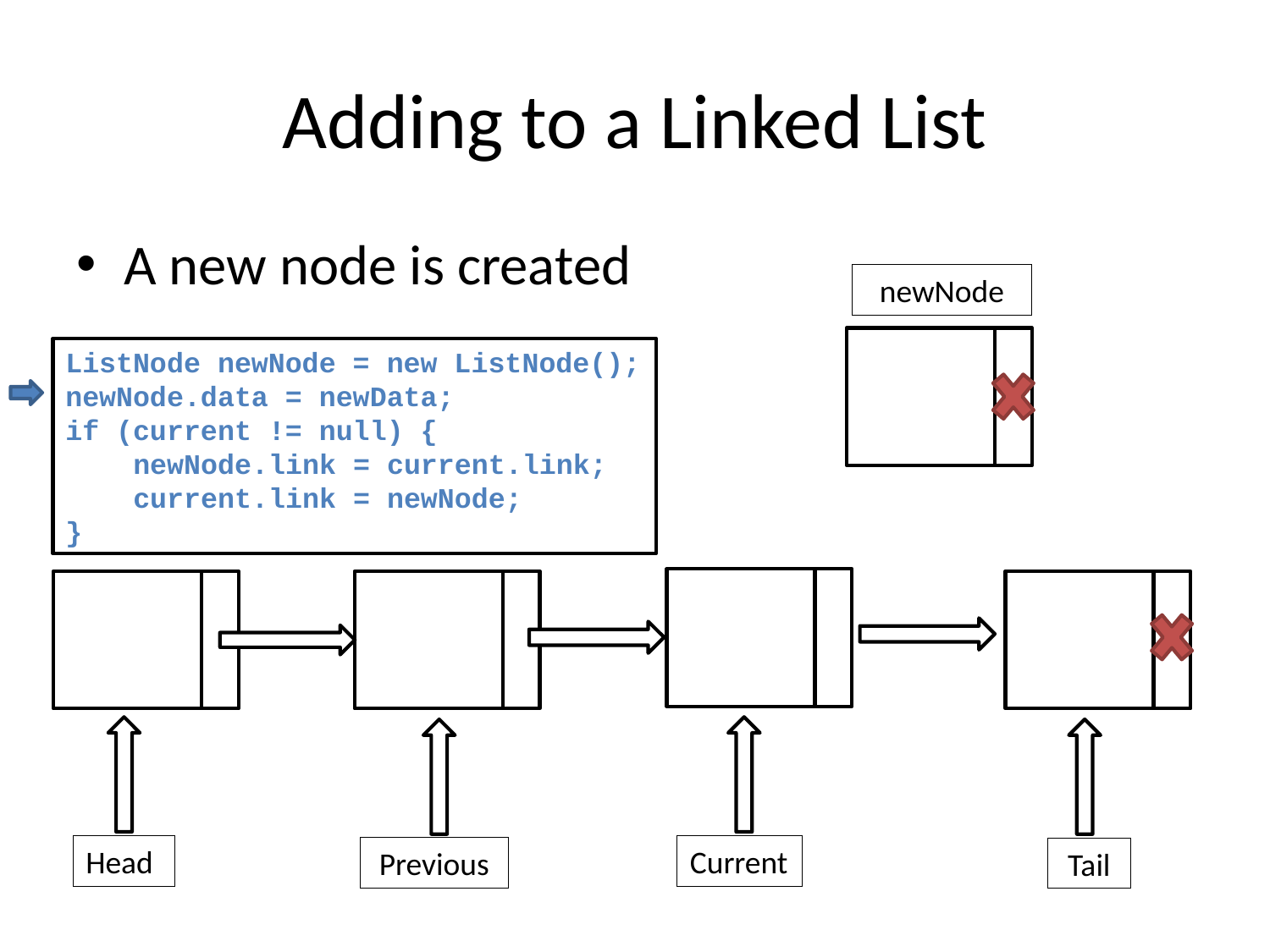

# Adding to a Linked List
A new node is created
newNode

ListNode newNode = new ListNode();
newNode.data = newData;
if (current != null) {
    newNode.link = current.link;
    current.link = newNode;
}

Head
Current
Previous
Tail